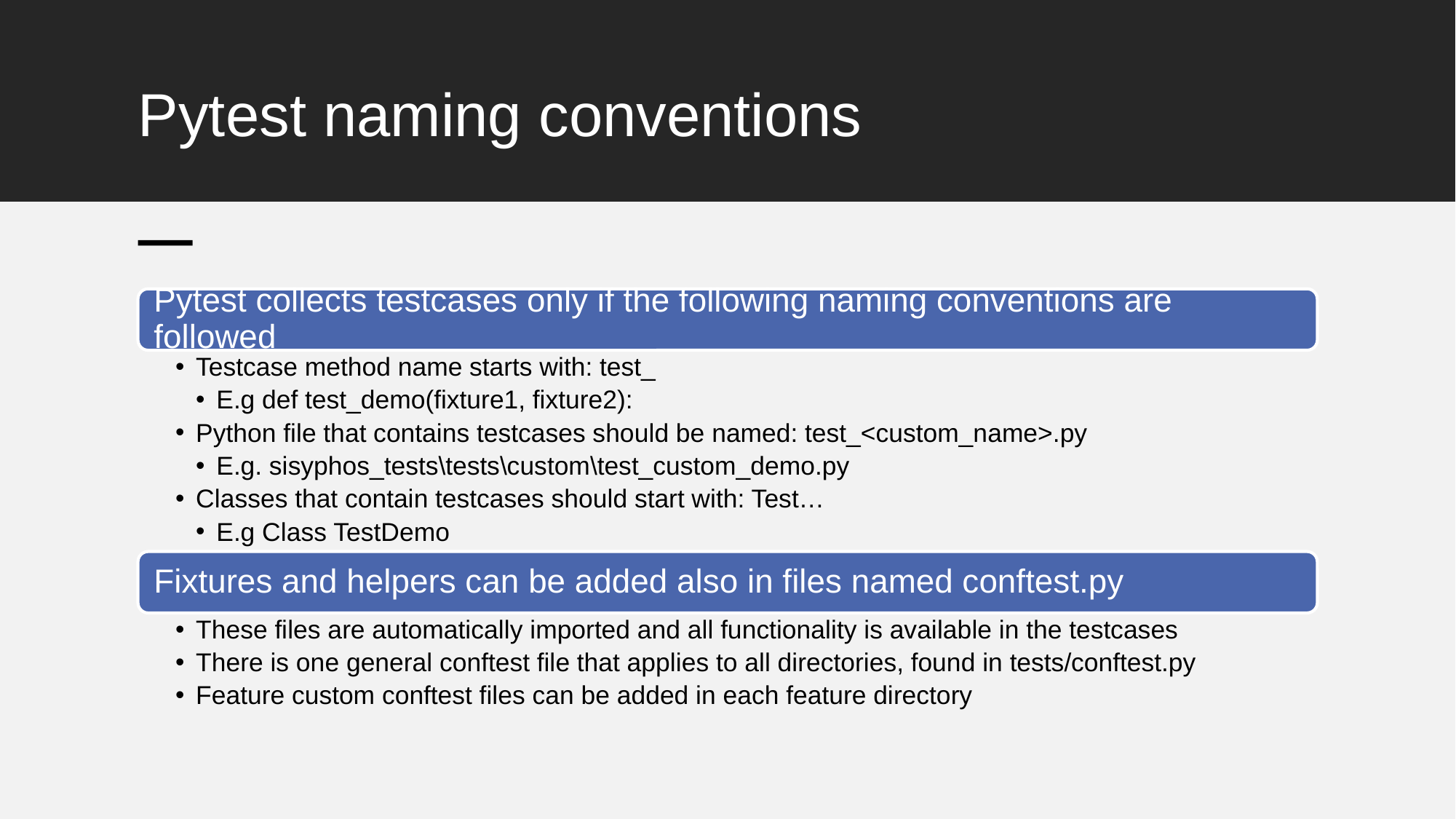

# Pytest naming conventions

Pytest collects testcases only if the following naming conventions are followed
Testcase method name starts with: test_
E.g def test_demo(fixture1, fixture2):
Python file that contains testcases should be named: test_<custom_name>.py
E.g. sisyphos_tests\tests\custom\test_custom_demo.py
Classes that contain testcases should start with: Test…
E.g Class TestDemo
Fixtures and helpers can be added also in files named conftest.py
These files are automatically imported and all functionality is available in the testcases
There is one general conftest file that applies to all directories, found in tests/conftest.py
Feature custom conftest files can be added in each feature directory